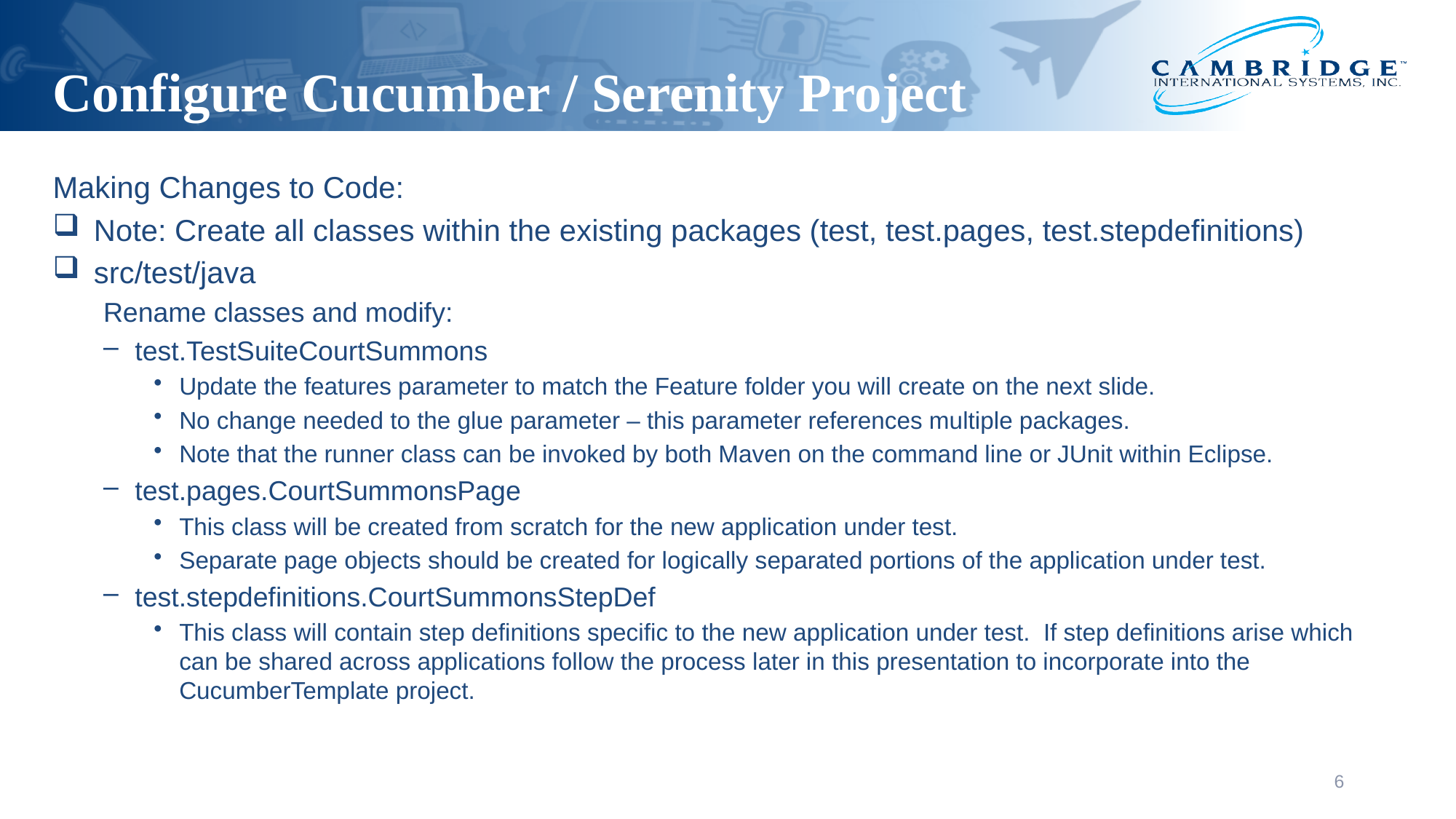

Configure Cucumber / Serenity Project

Making Changes to Code:
Note: Create all classes within the existing packages (test, test.pages, test.stepdefinitions)
src/test/java
Rename classes and modify:
test.TestSuiteCourtSummons
Update the features parameter to match the Feature folder you will create on the next slide.
No change needed to the glue parameter – this parameter references multiple packages.
Note that the runner class can be invoked by both Maven on the command line or JUnit within Eclipse.
test.pages.CourtSummonsPage
This class will be created from scratch for the new application under test.
Separate page objects should be created for logically separated portions of the application under test.
test.stepdefinitions.CourtSummonsStepDef
This class will contain step definitions specific to the new application under test.  If step definitions arise which can be shared across applications follow the process later in this presentation to incorporate into the CucumberTemplate project.
6